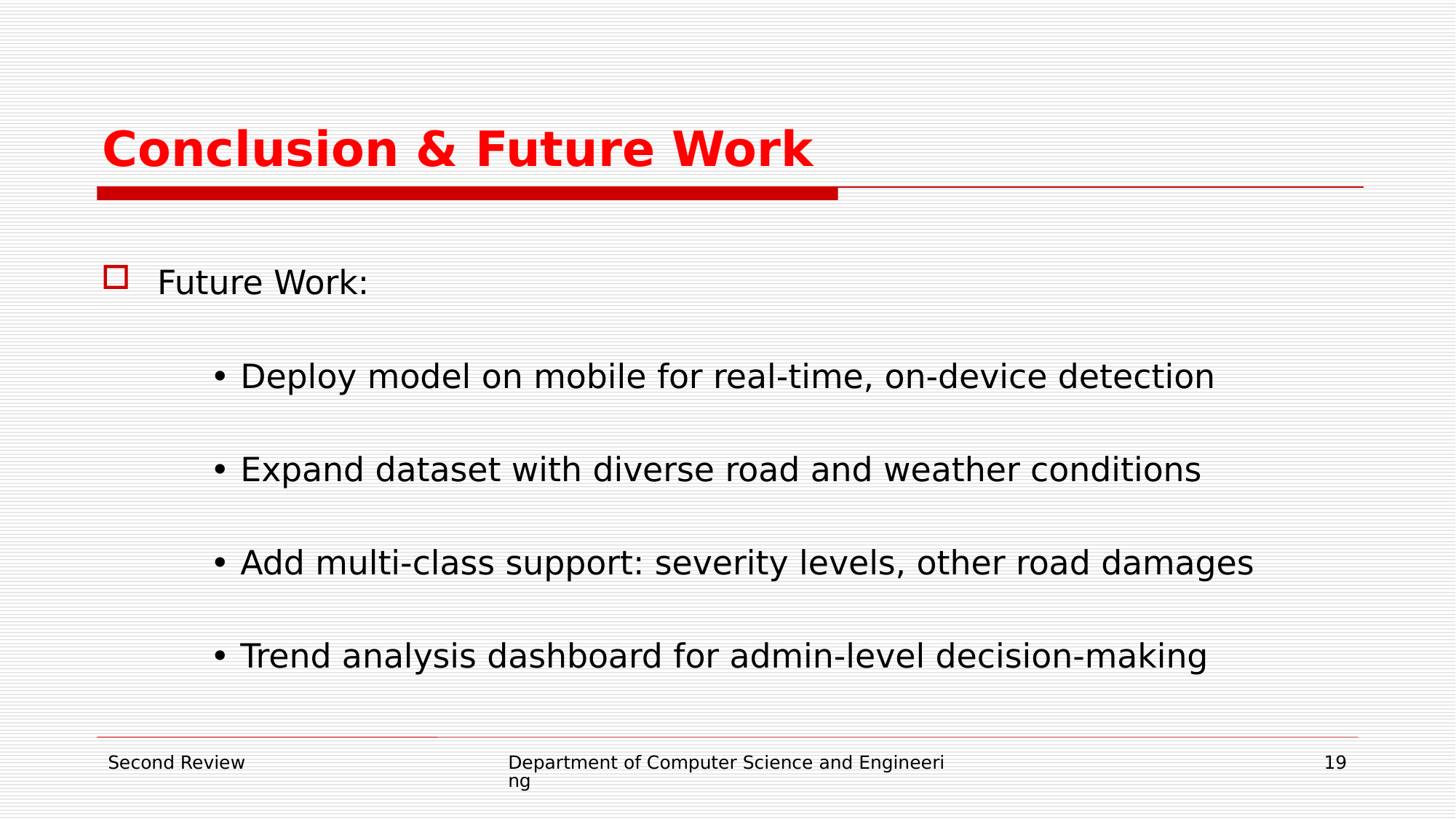

# Conclusion & Future Work

Future Work:

	• Deploy model on mobile for real-time, on-device detection

	• Expand dataset with diverse road and weather conditions

	• Add multi-class support: severity levels, other road damages

	• Trend analysis dashboard for admin-level decision-making

Second Review
Department of Computer Science and Engineering
19